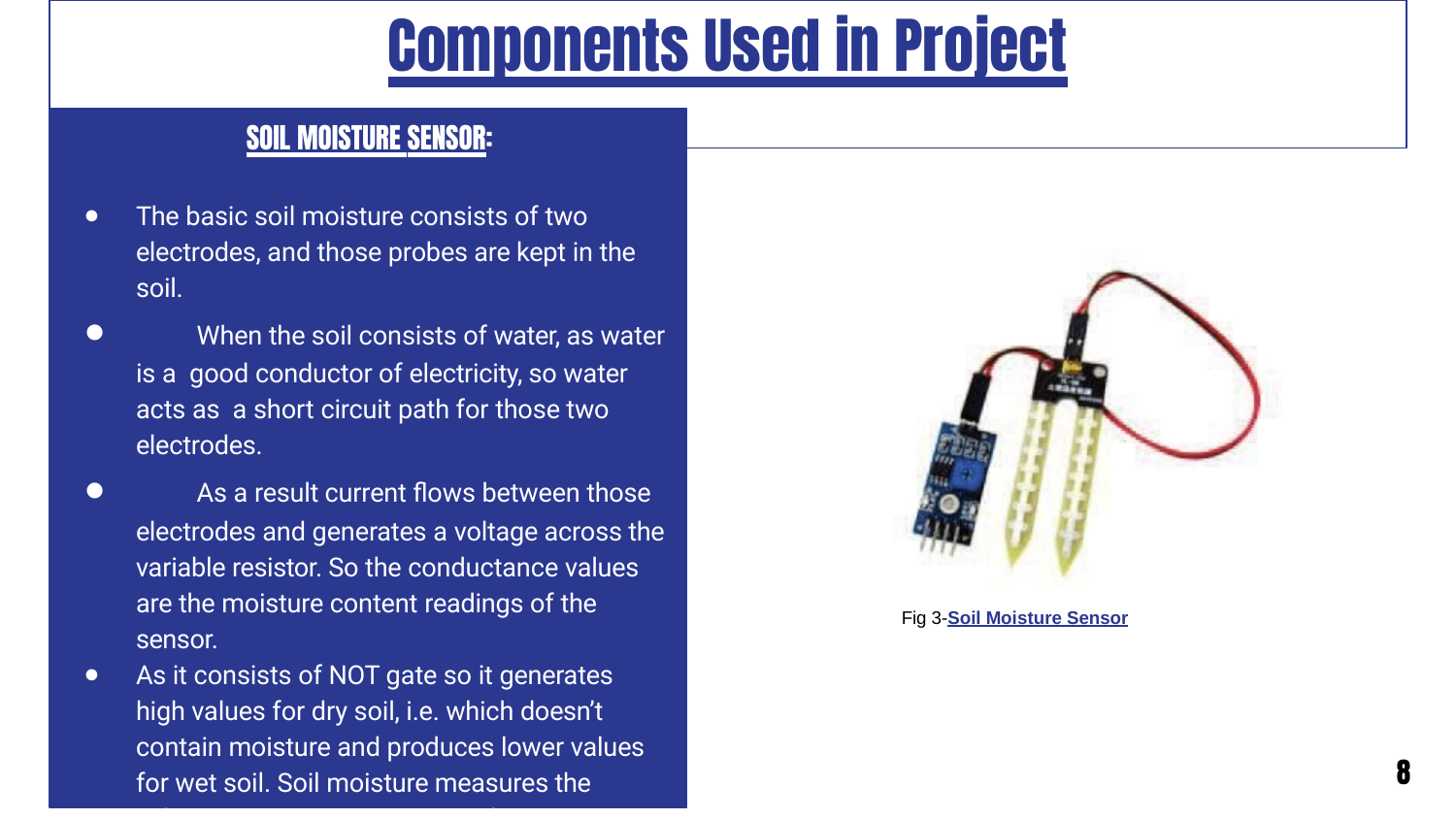

# Components Used in Project

SOIL MOISTURE SENSOR:
The basic soil moisture consists of two  electrodes, and those probes are kept in the  soil.
	When the soil consists of water, as water is a  good conductor of electricity, so water acts as  a short circuit path for those two electrodes.
	As a result current ﬂows between those  electrodes and generates a voltage across the  variable resistor. So the conductance values  are the moisture content readings of the  sensor.
As it consists of NOT gate so it generates  high values for dry soil, i.e. which doesn’t  contain moisture and produces lower values  for wet soil. Soil moisture measures the  volumetric water content in soil.

Fig 3-Soil Moisture Sensor
8